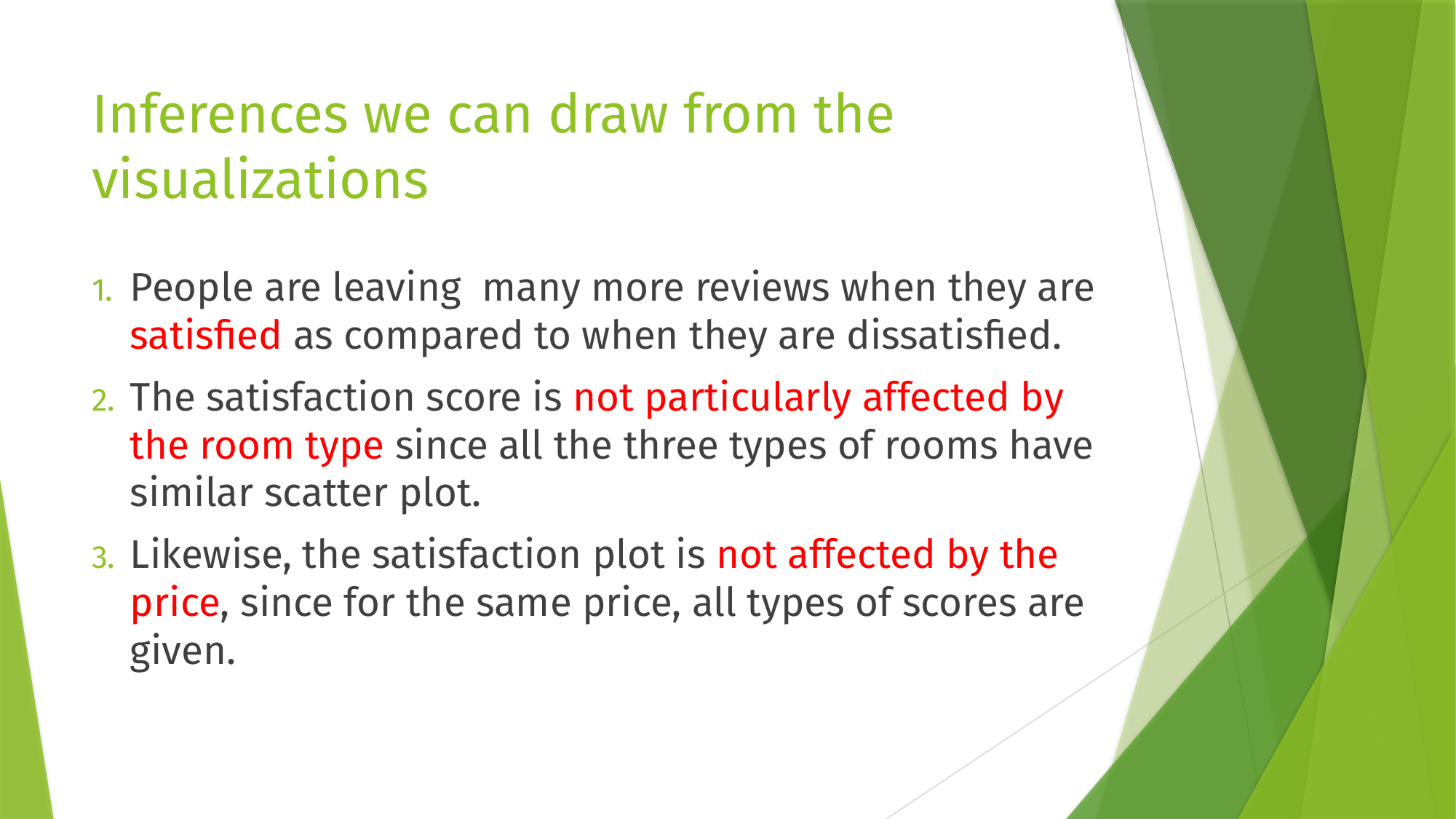

# Inferences we can draw from the visualizations
People are leaving  many more reviews when they are satisfied as compared to when they are dissatisfied.
The satisfaction score is not particularly affected by the room type since all the three types of rooms have similar scatter plot.
Likewise, the satisfaction plot is not affected by the price, since for the same price, all types of scores are given.